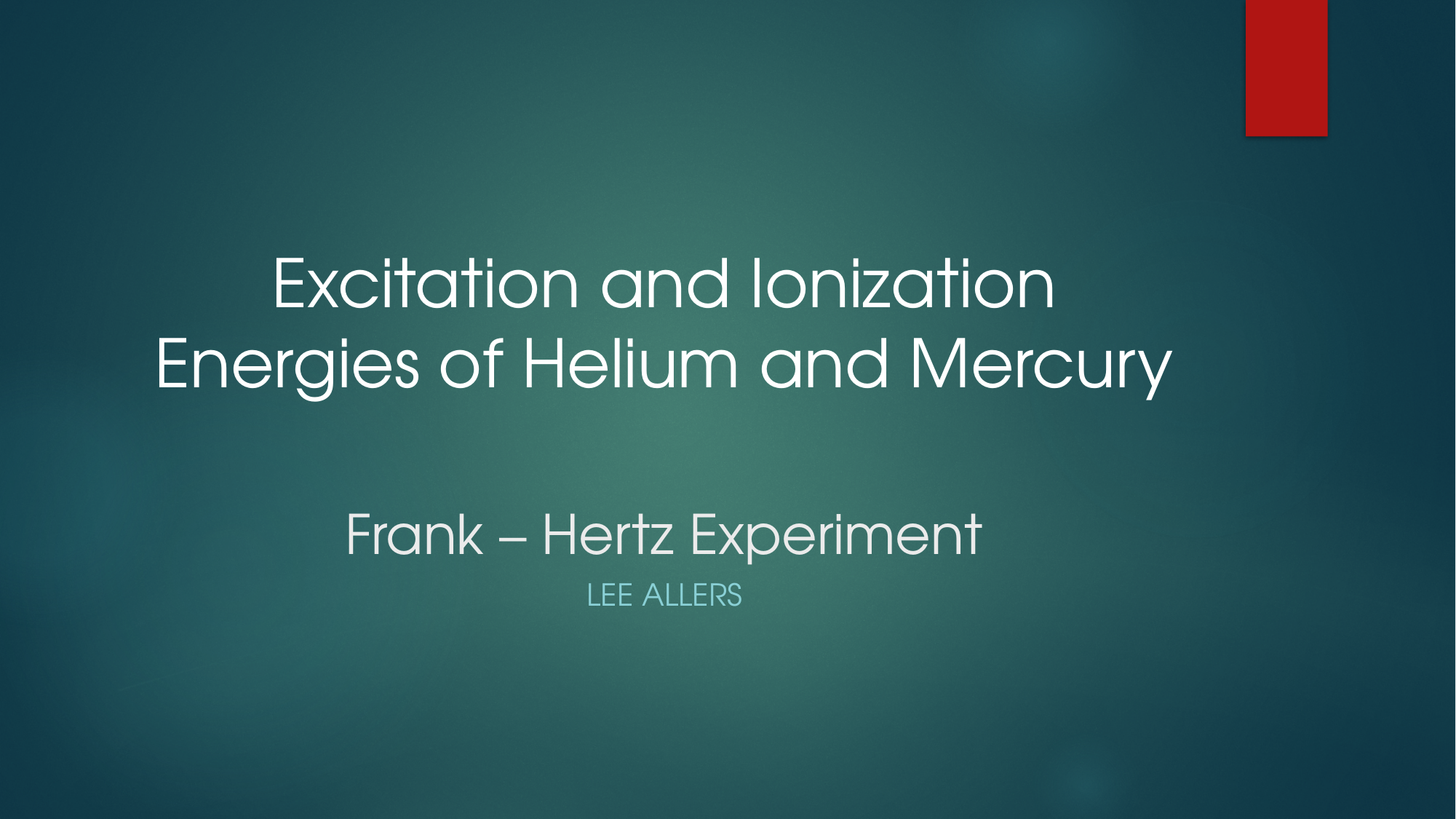

# Excitation and Ionization Energies of Helium and Mercury Frank – Hertz Experiment
Lee Allers